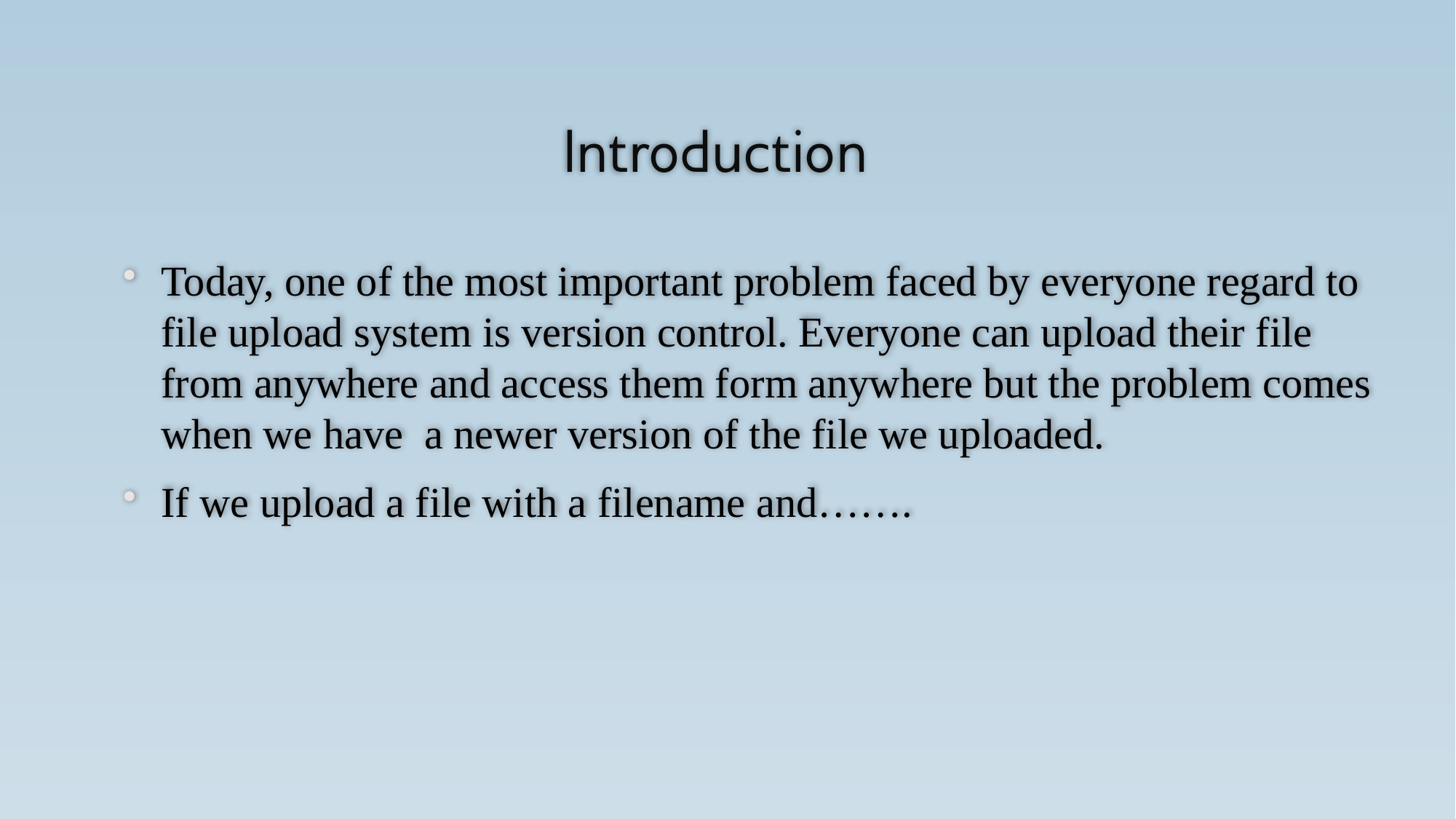

# Introduction
Today, one of the most important problem faced by everyone regard to file upload system is version control. Everyone can upload their file from anywhere and access them form anywhere but the problem comes when we have  a newer version of the file we uploaded.
If we upload a file with a filename and…….